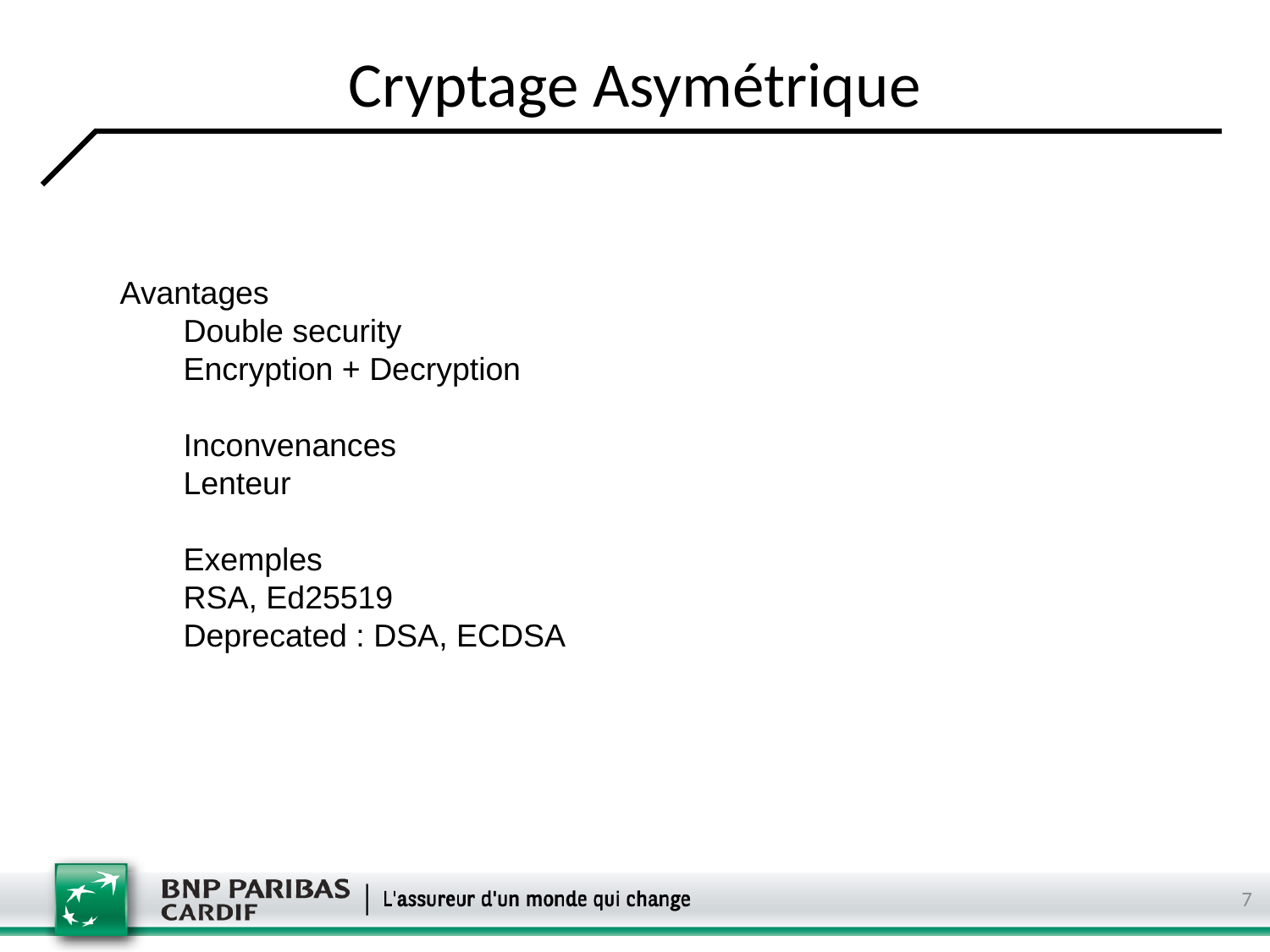

# Cryptage Asymétrique
Avantages
Double security
Encryption + Decryption

Inconvenances
Lenteur

Exemples
RSA, Ed25519
Deprecated : DSA, ECDSA

7